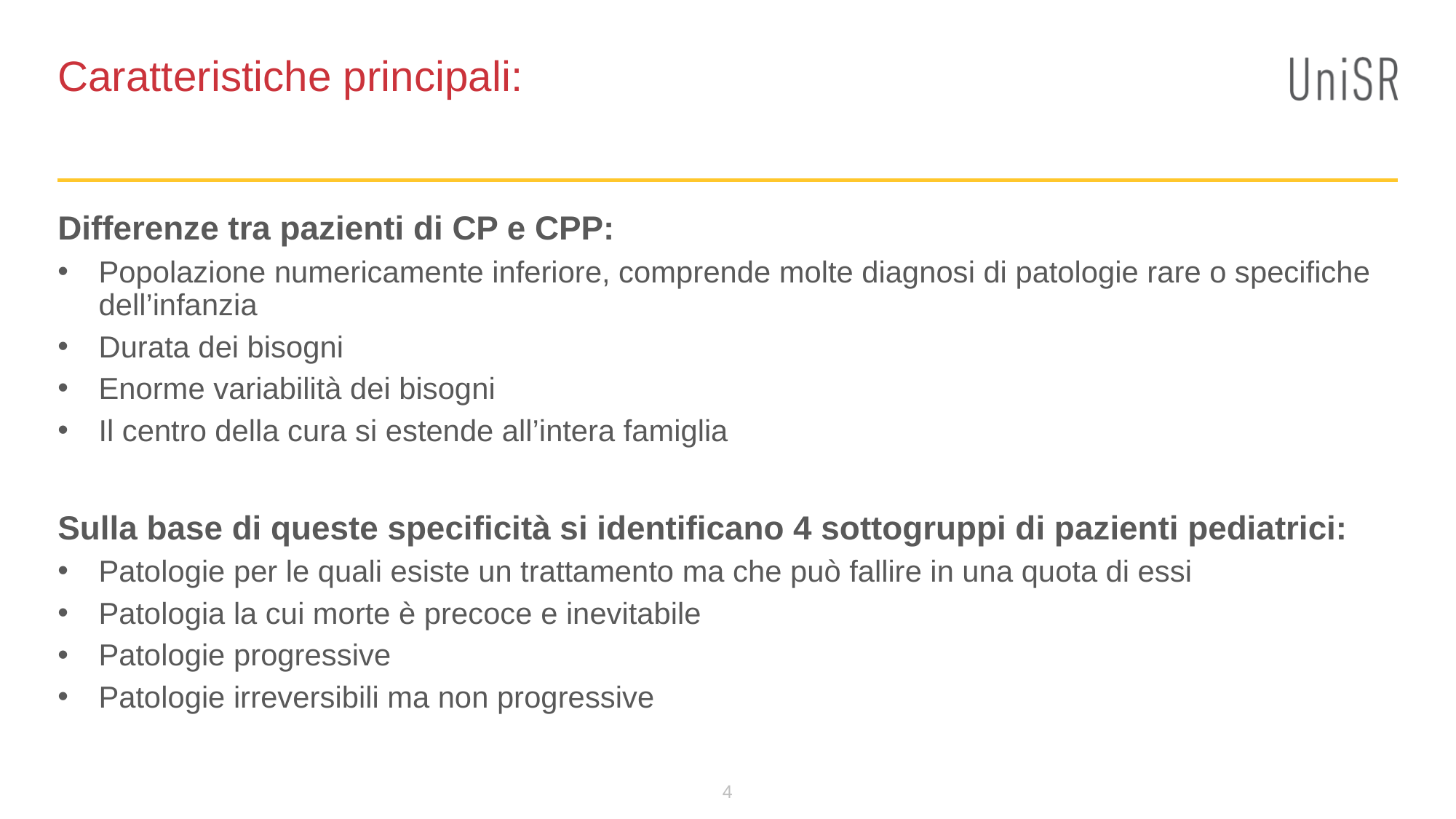

Caratteristiche principali:
Differenze tra pazienti di CP e CPP:
Popolazione numericamente inferiore, comprende molte diagnosi di patologie rare o specifiche dell’infanzia
Durata dei bisogni
Enorme variabilità dei bisogni
Il centro della cura si estende all’intera famiglia

Sulla base di queste specificità si identificano 4 sottogruppi di pazienti pediatrici:
Patologie per le quali esiste un trattamento ma che può fallire in una quota di essi
Patologia la cui morte è precoce e inevitabile
Patologie progressive
Patologie irreversibili ma non progressive
4